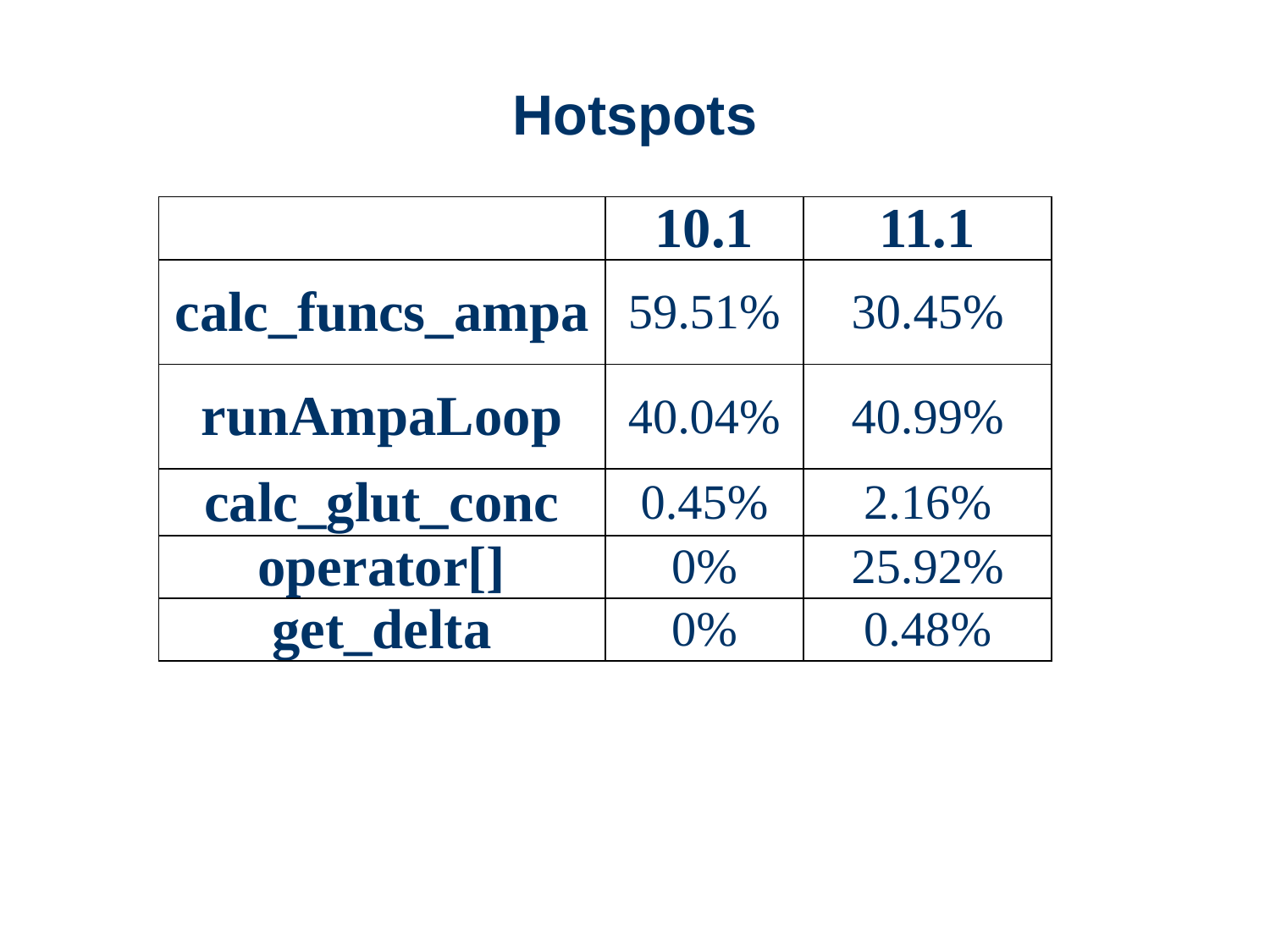

# Hotspots
|  | 10.1 | 11.1 |
| --- | --- | --- |
| calc\_funcs\_ampa | 59.51% | 30.45% |
| runAmpaLoop | 40.04% | 40.99% |
| calc\_glut\_conc | 0.45% | 2.16% |
| operator[] | 0% | 25.92% |
| get\_delta | 0% | 0.48% |